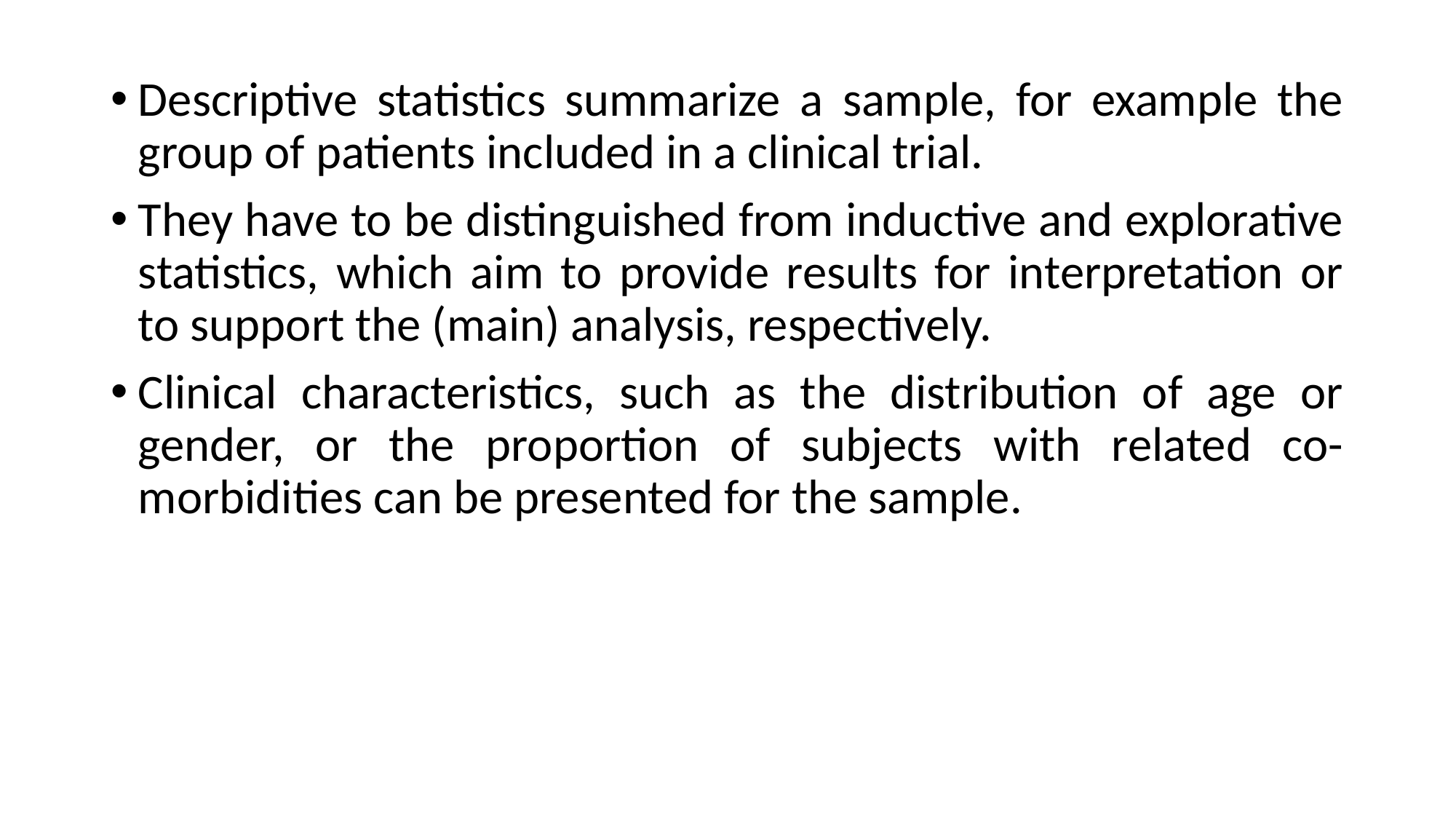

Descriptive statistics summarize a sample, for example the group of patients included in a clinical trial.
They have to be distinguished from inductive and explorative statistics, which aim to provide results for interpretation or to support the (main) analysis, respectively.
Clinical characteristics, such as the distribution of age or gender, or the proportion of subjects with related co-morbidities can be presented for the sample.